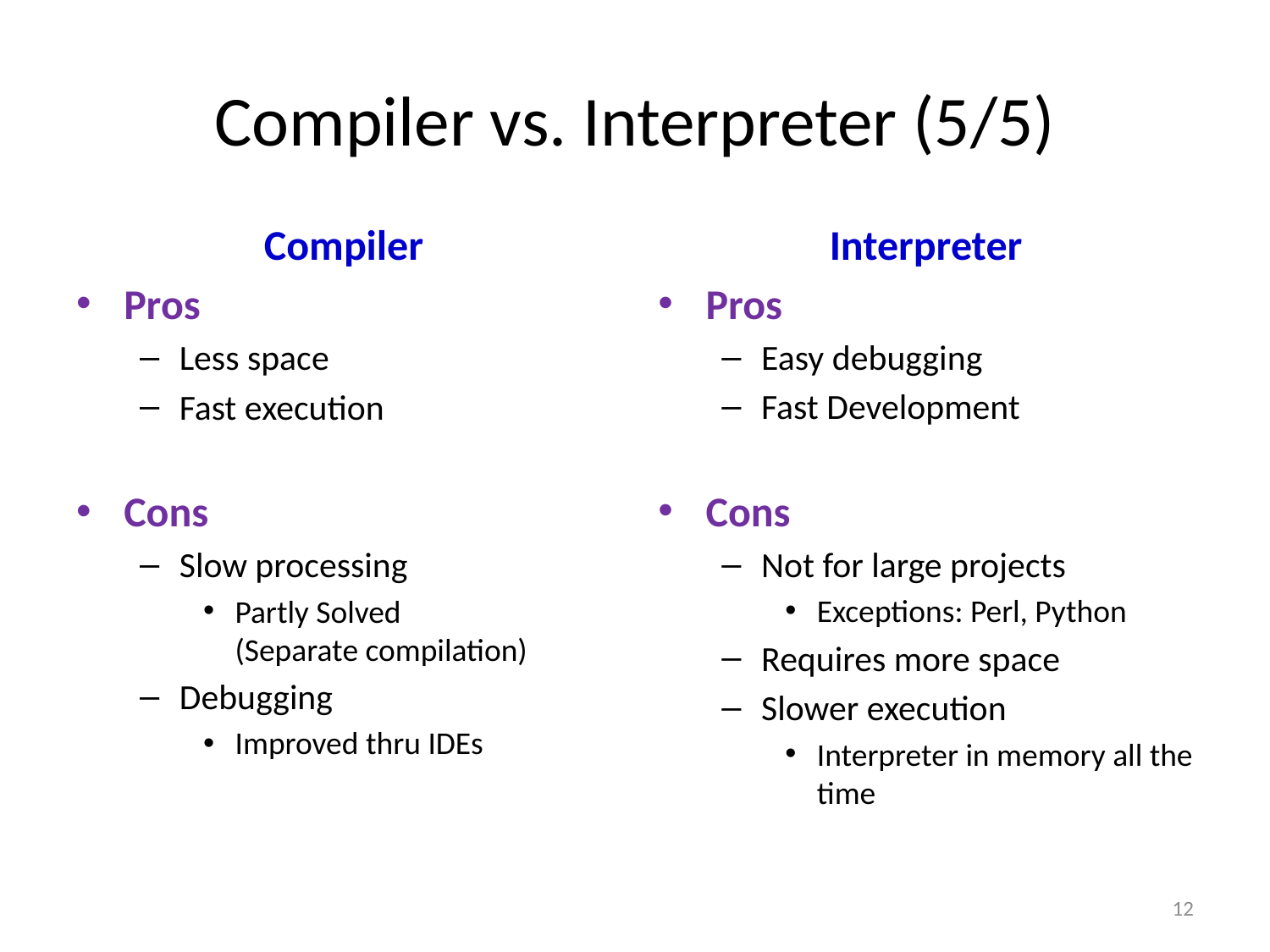

# Compiler vs. Interpreter (5/5)
Compiler
Pros
Less space
Fast execution

Cons
Slow processing
Partly Solved
(Separate compilation)
Debugging
Improved thru IDEs
Interpreter
Pros
Easy debugging
Fast Development

Cons
Not for large projects
Exceptions: Perl, Python
Requires more space
Slower execution
Interpreter in memory all the time
12